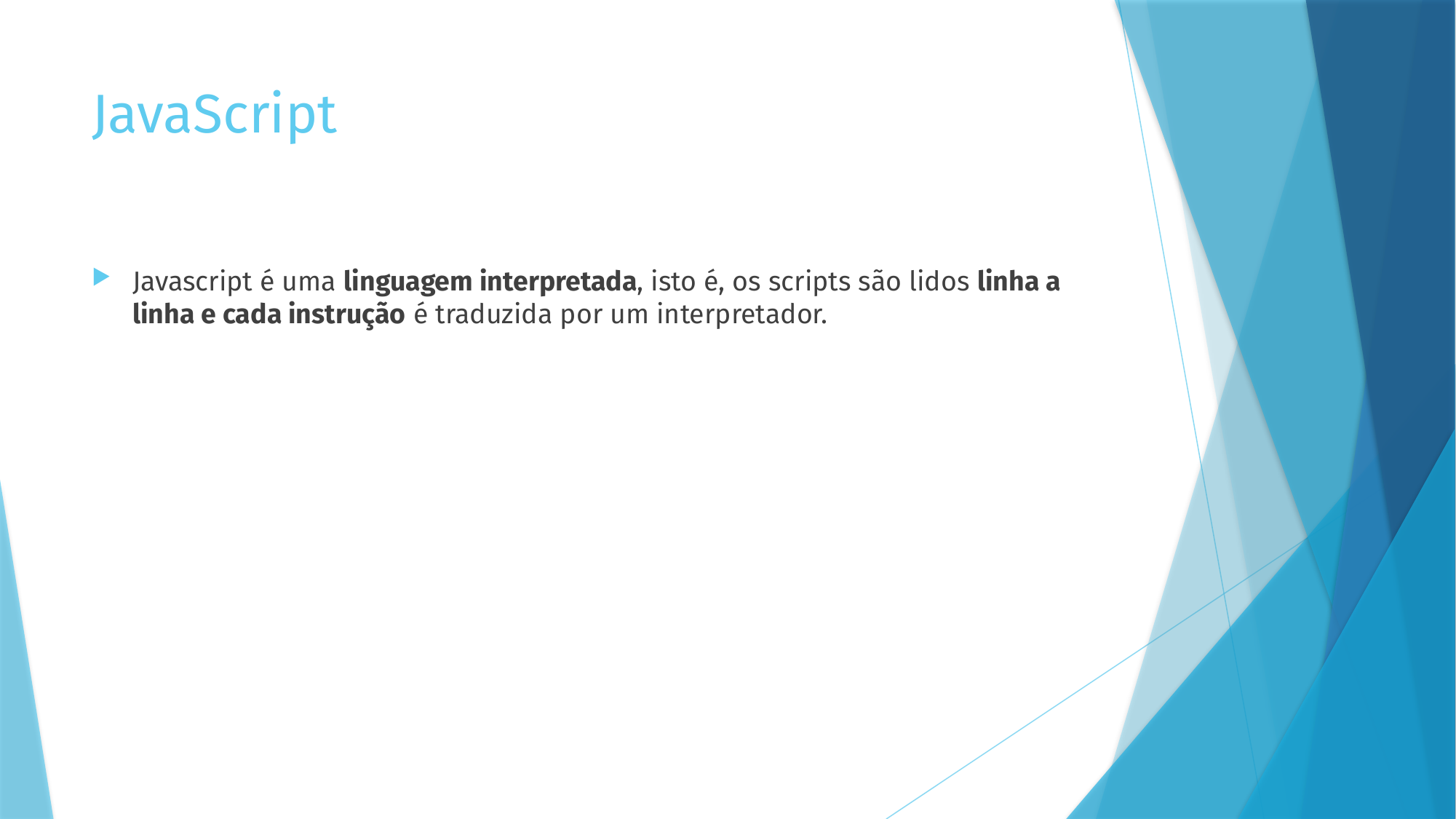

# JavaScript
Javascript é uma linguagem interpretada, isto é, os scripts são lidos linha a linha e cada instrução é traduzida por um interpretador.